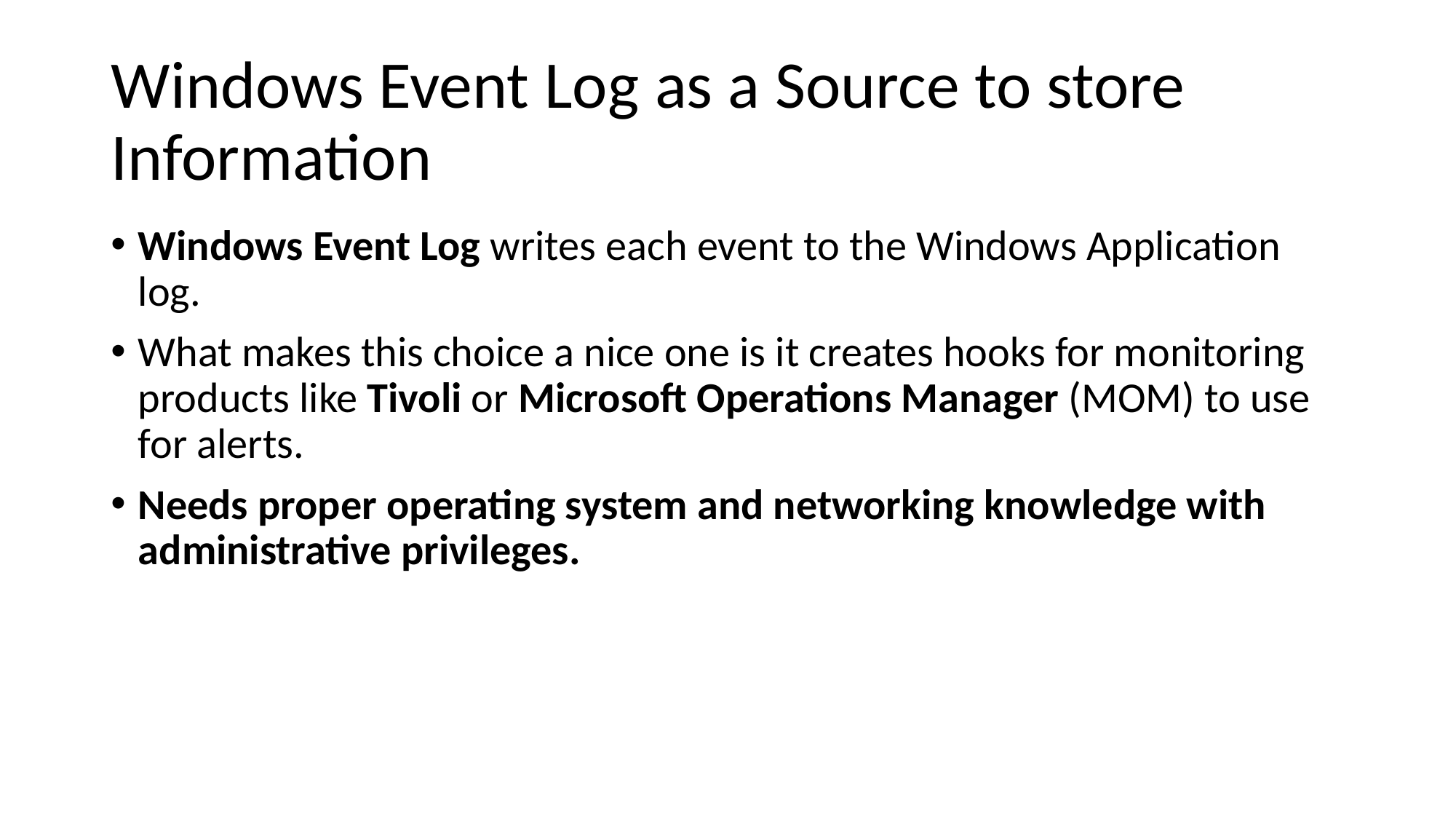

# Windows Event Log as a Source to store Information
Windows Event Log writes each event to the Windows Application log.
What makes this choice a nice one is it creates hooks for monitoring products like Tivoli or Microsoft Operations Manager (MOM) to use for alerts.
Needs proper operating system and networking knowledge with administrative privileges.